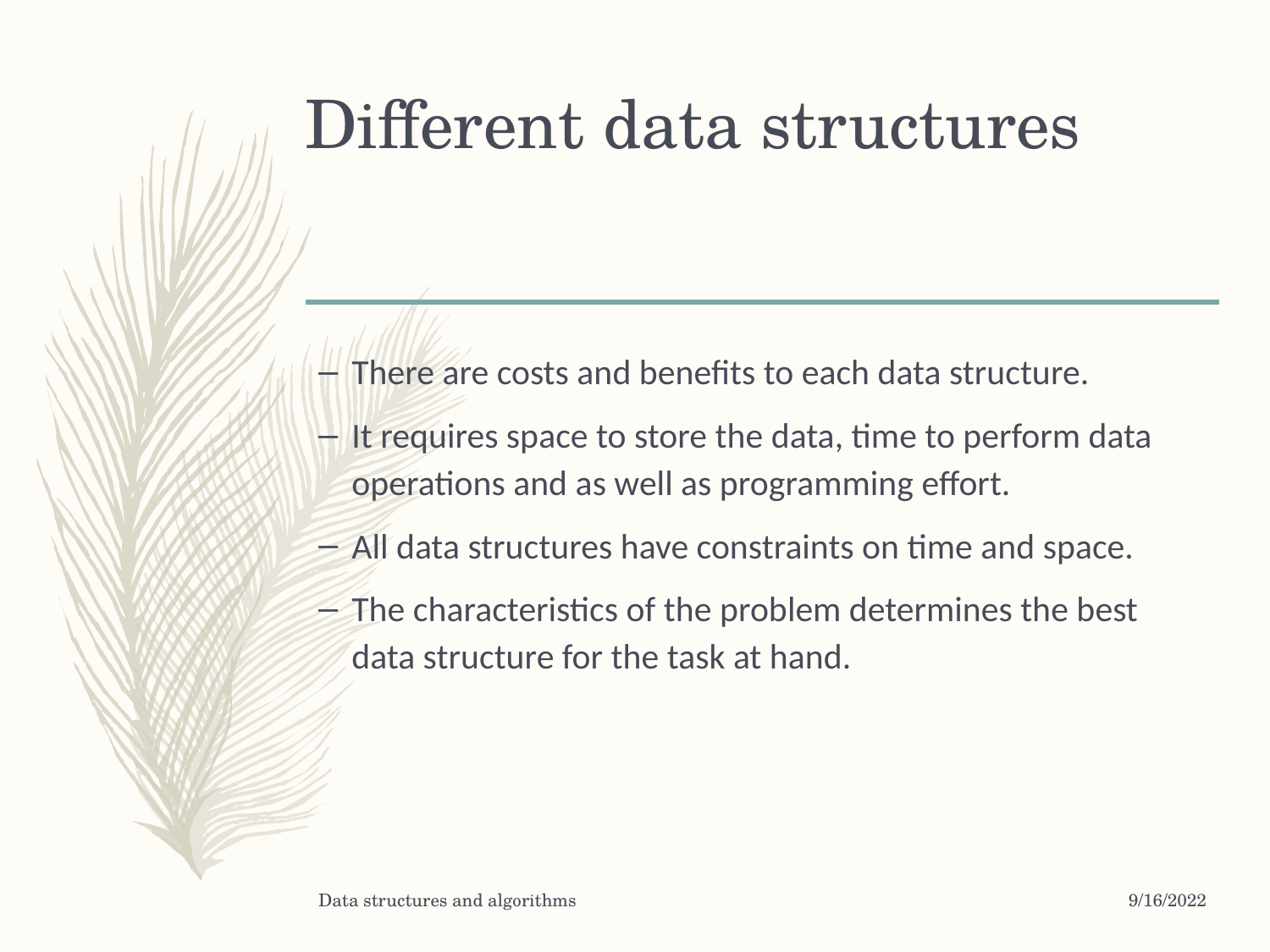

# Different data structures
There are costs and benefits to each data structure.
It requires space to store the data, time to perform data operations and as well as programming effort.
All data structures have constraints on time and space.
The characteristics of the problem determines the best data structure for the task at hand.
Data structures and algorithms
9/16/2022